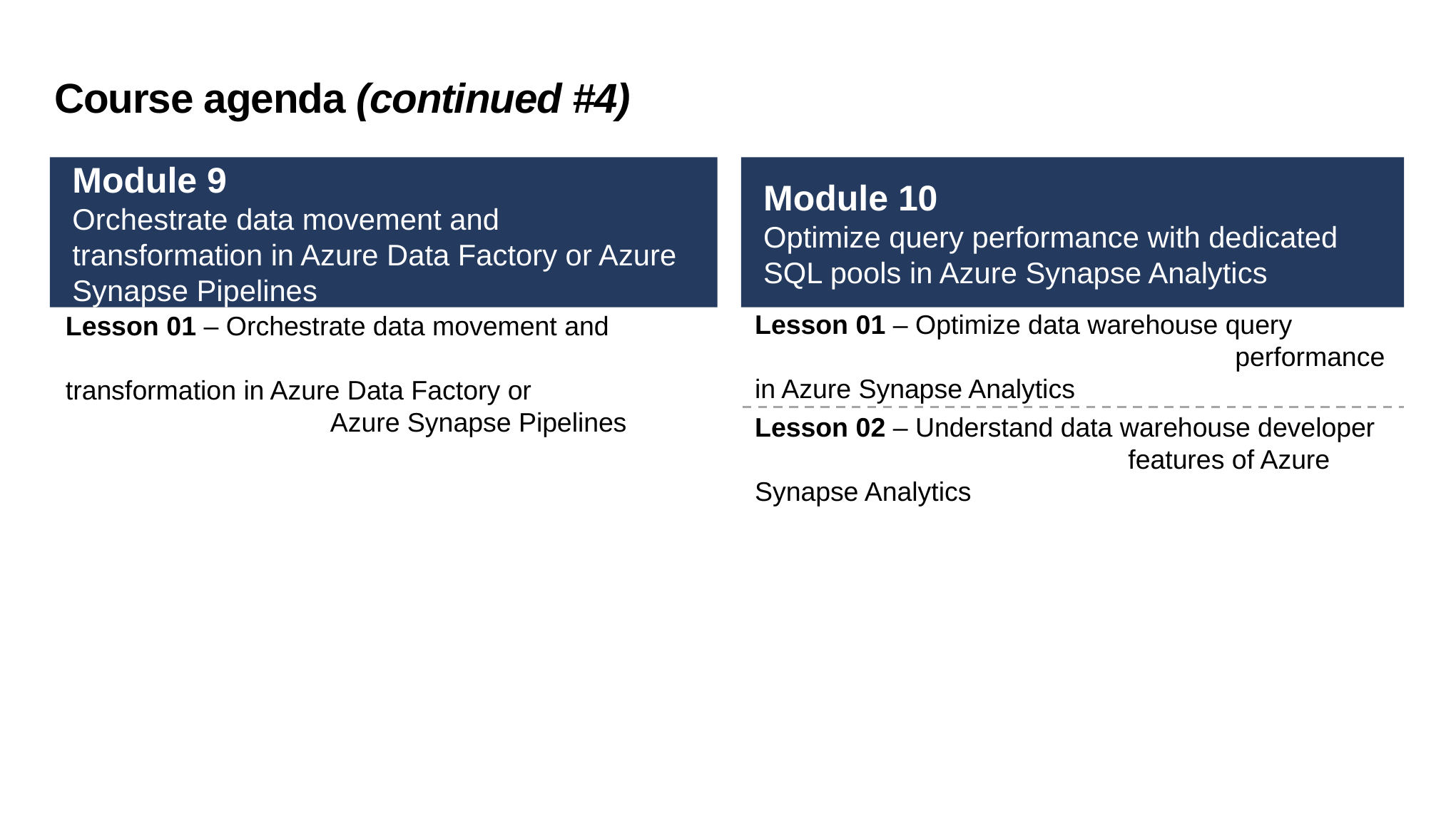

# Course agenda (continued #4)
Module 9
Orchestrate data movement and transformation in Azure Data Factory or Azure Synapse Pipelines
Module 10
Optimize query performance with dedicated SQL pools in Azure Synapse Analytics
Lesson 01 – Optimize data warehouse query 				       performance in Azure Synapse Analytics
Lesson 01 – Orchestrate data movement and 				       transformation in Azure Data Factory or 			       Azure Synapse Pipelines
Lesson 02 – Understand data warehouse developer 			       features of Azure Synapse Analytics